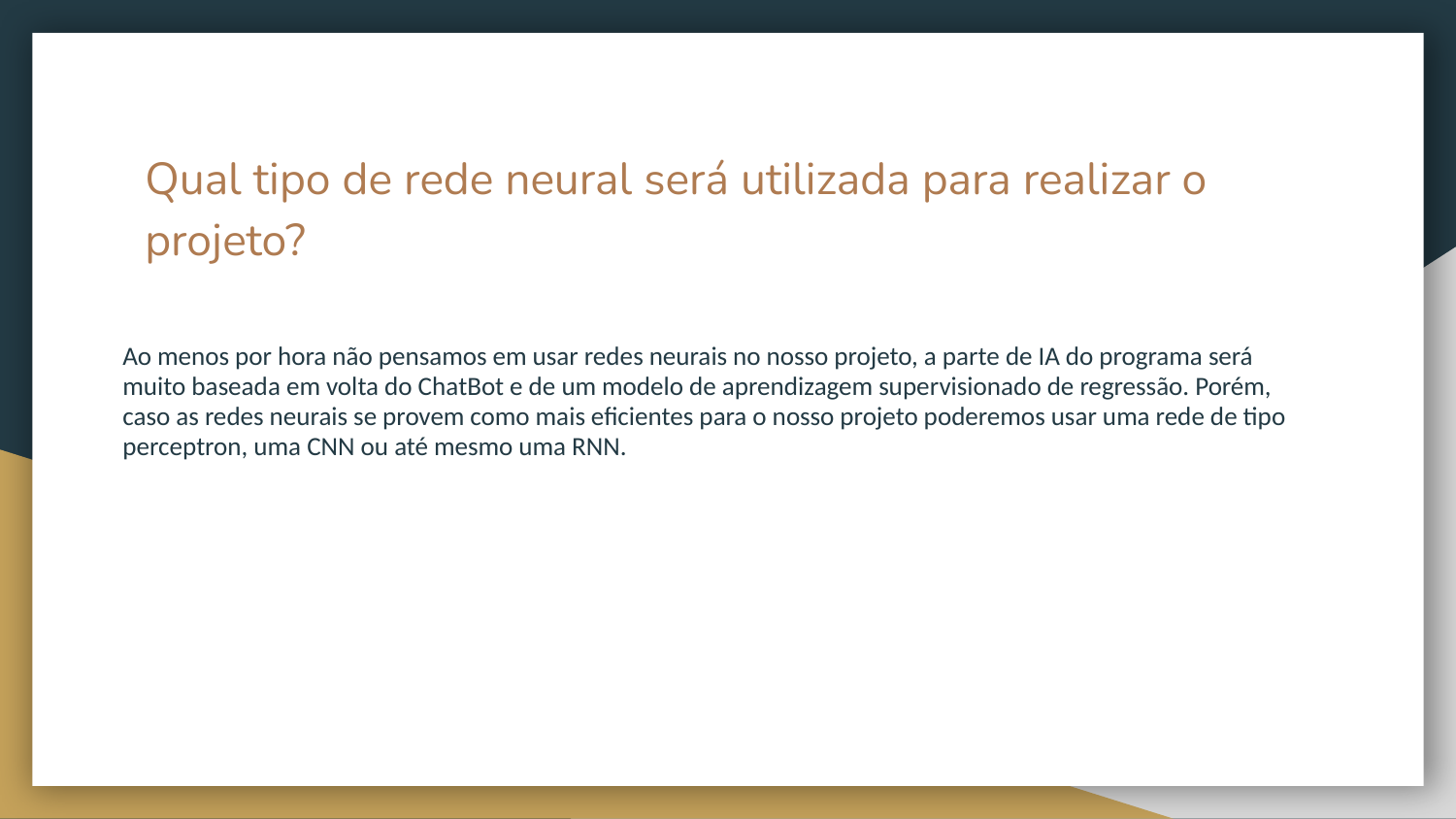

# Qual tipo de rede neural será utilizada para realizar o projeto?
Ao menos por hora não pensamos em usar redes neurais no nosso projeto, a parte de IA do programa será muito baseada em volta do ChatBot e de um modelo de aprendizagem supervisionado de regressão. Porém, caso as redes neurais se provem como mais eficientes para o nosso projeto poderemos usar uma rede de tipo perceptron, uma CNN ou até mesmo uma RNN.